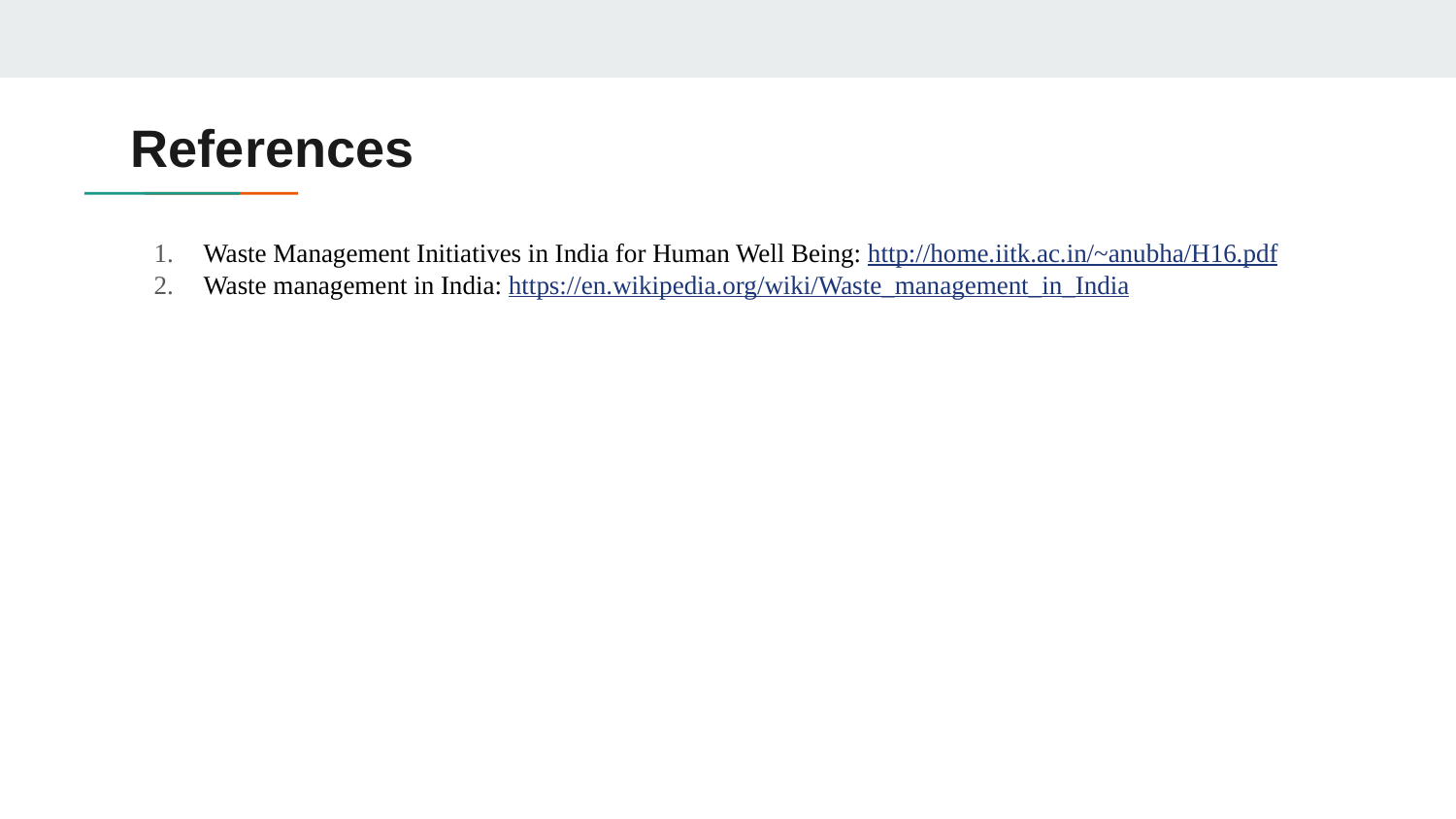

# References
Waste Management Initiatives in India for Human Well Being: http://home.iitk.ac.in/~anubha/H16.pdf
Waste management in India: https://en.wikipedia.org/wiki/Waste_management_in_India